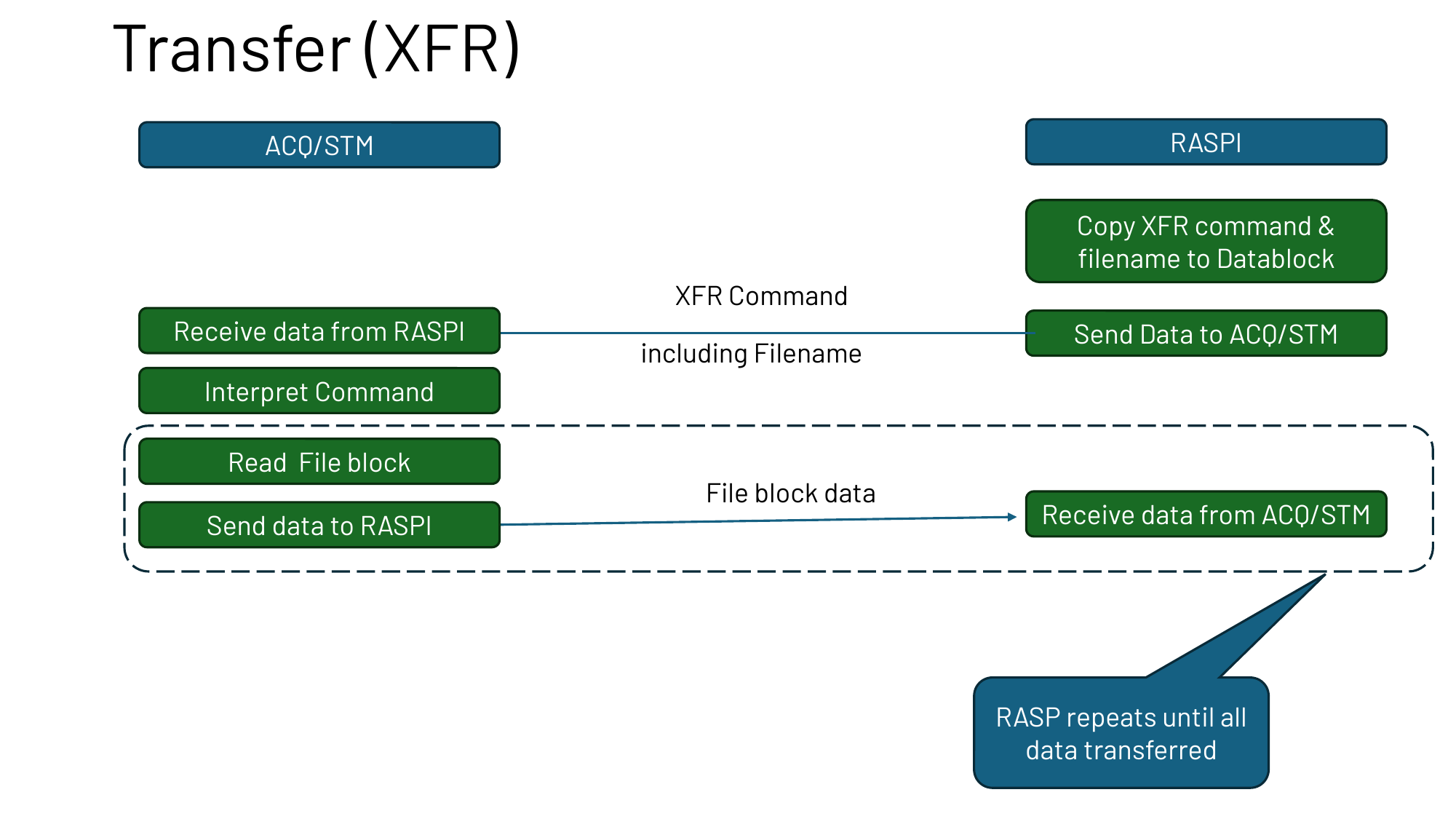

# Transfer (XFR)
RASPI
ACQ/STM
Copy XFR command & filename to Datablock
XFR Command
Receive data from RASPI
Send Data to ACQ/STM
including Filename
Interpret Command

Read  File block
File block data
Receive data from ACQ/STM
Send data to RASPI
RASP repeats until all data transferred